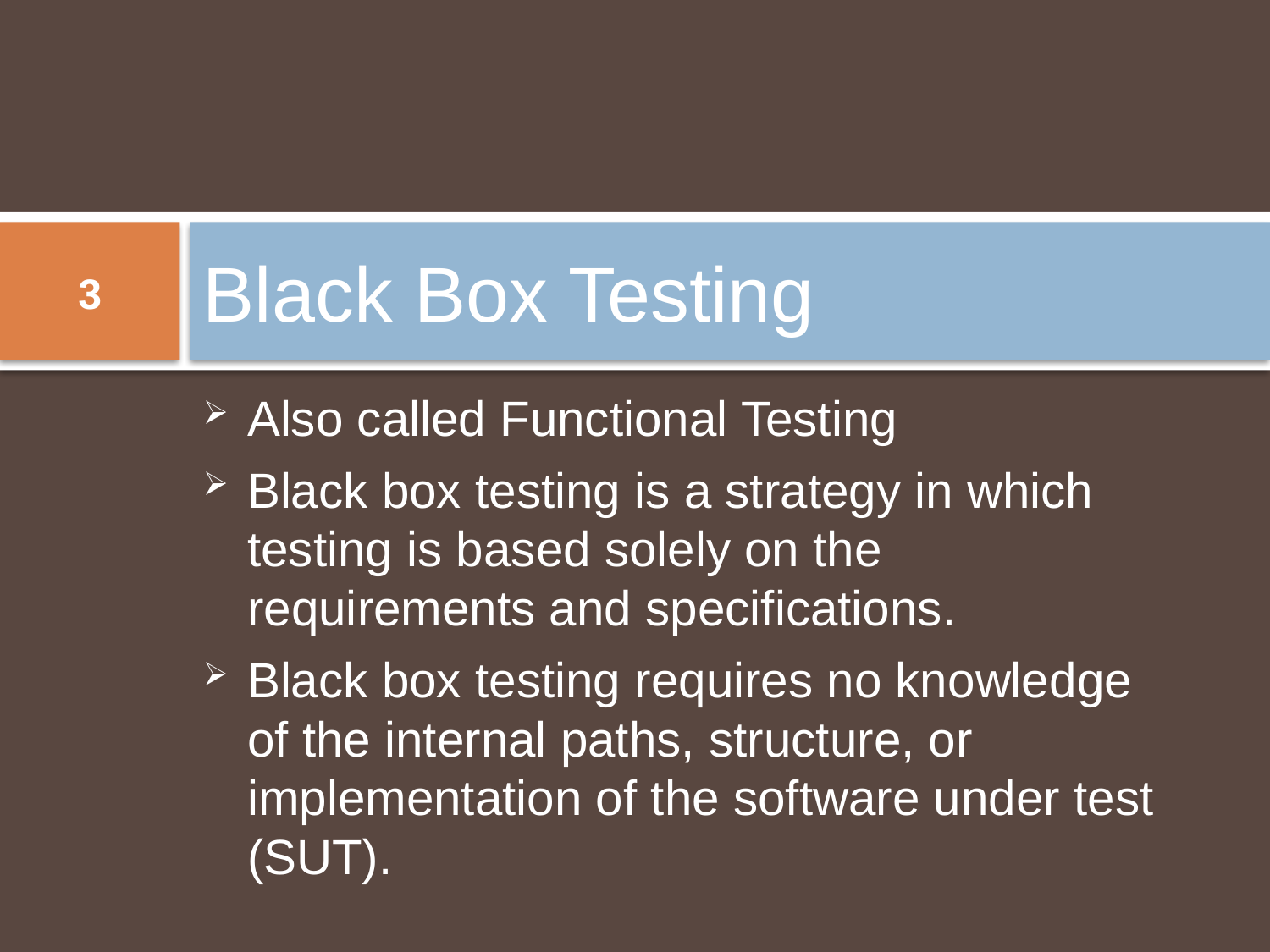

# Black Box Testing
3
Also called Functional Testing
Black box testing is a strategy in which testing is based solely on the requirements and specifications.
Black box testing requires no knowledge of the internal paths, structure, or implementation of the software under test (SUT).